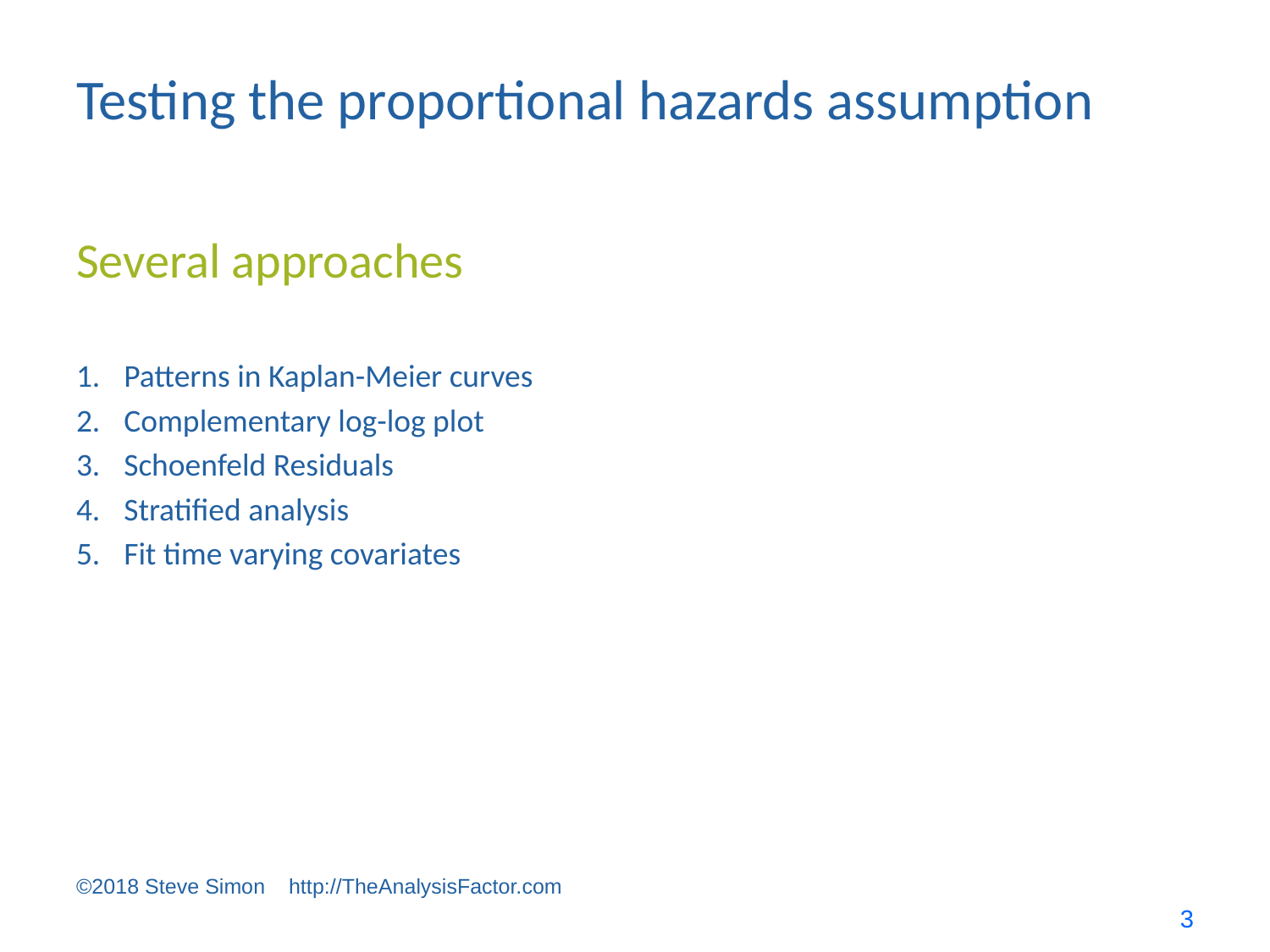

# Testing the proportional hazards assumption
Several approaches
Patterns in Kaplan-Meier curves
Complementary log-log plot
Schoenfeld Residuals
Stratified analysis
Fit time varying covariates

©2018 Steve Simon    http://TheAnalysisFactor.com

3